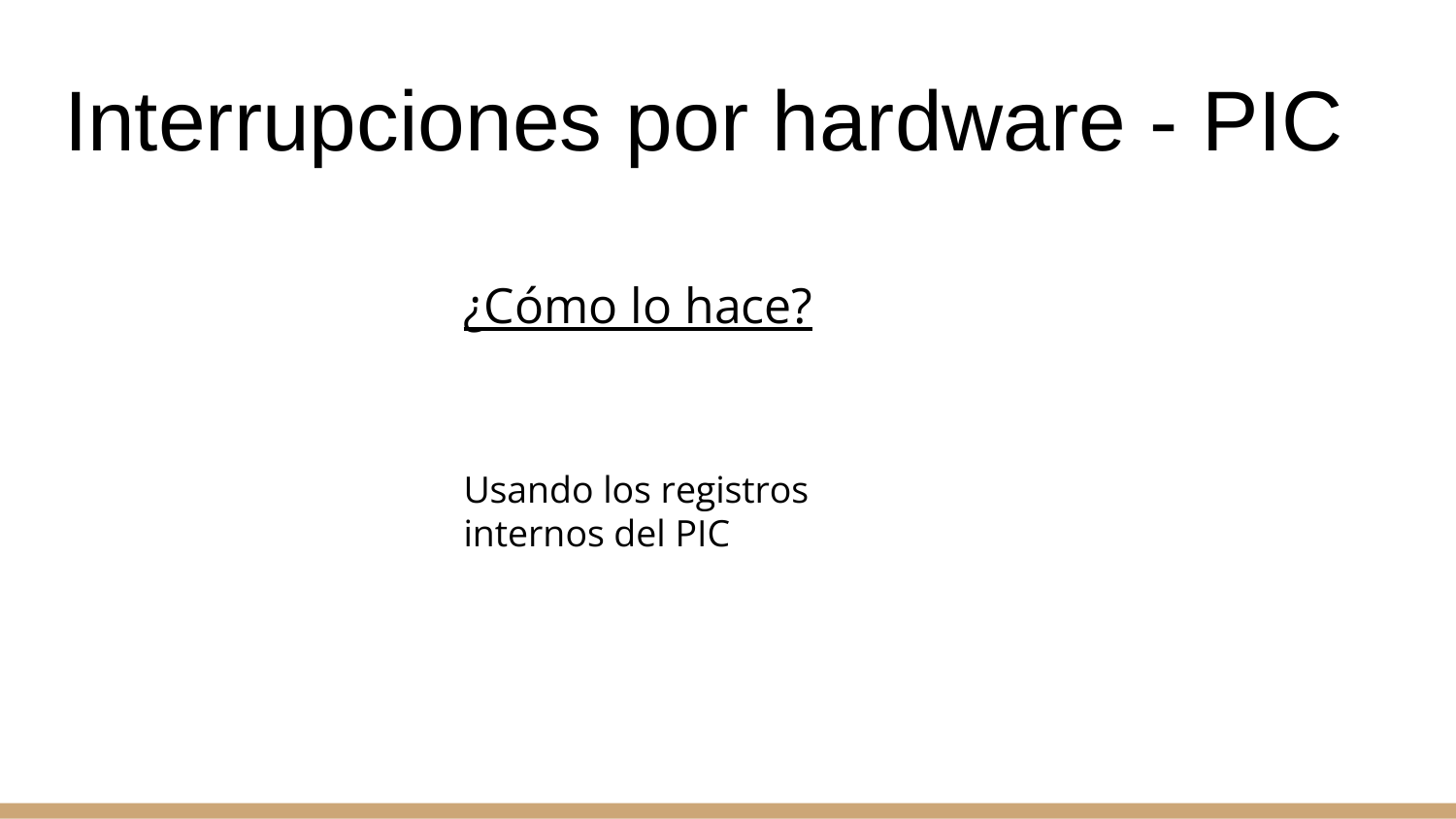

# Interrupciones por hardware - PIC
¿Cómo lo hace?
Usando los registros internos del PIC